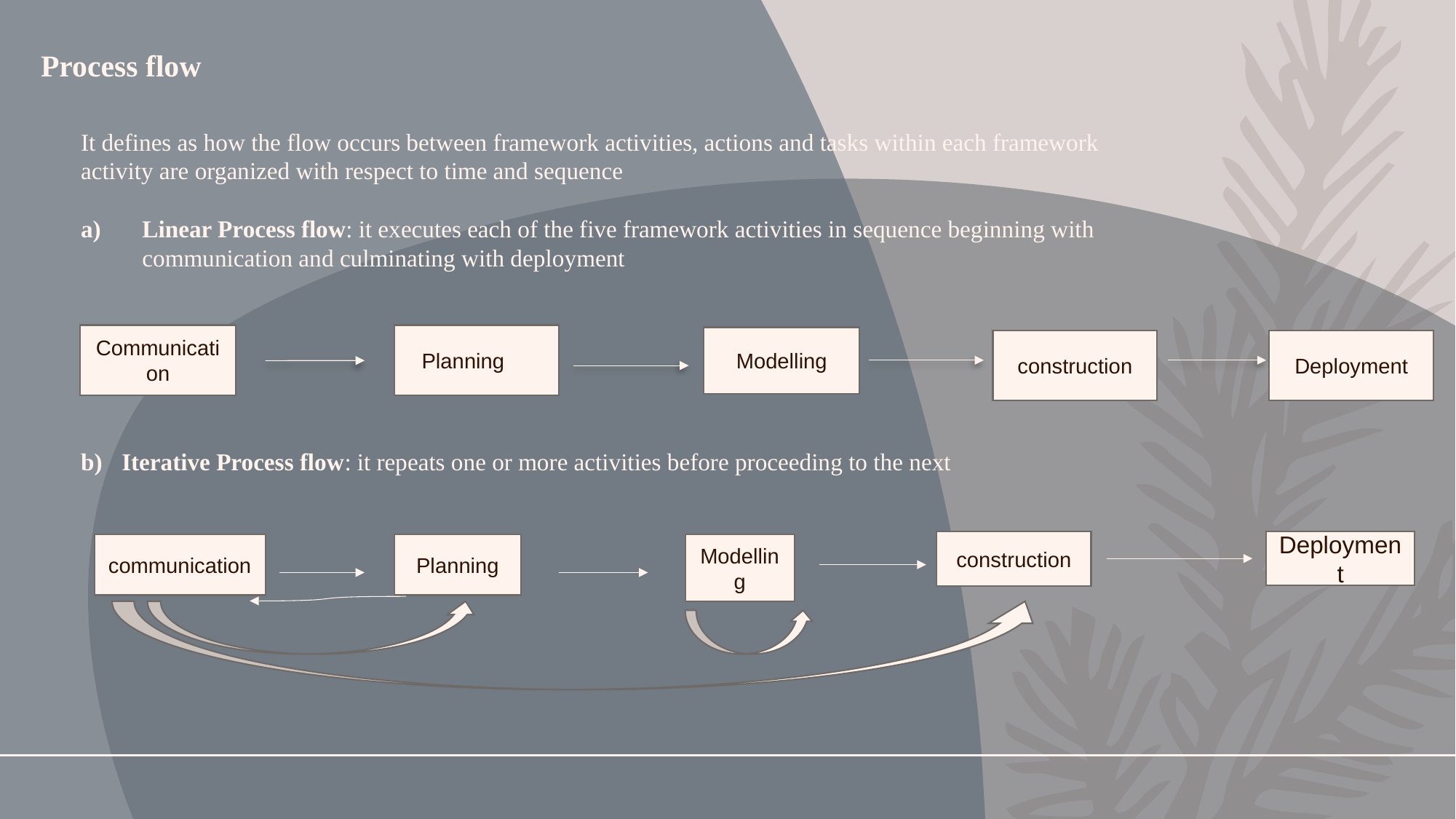

# Process flow

It defines as how the flow occurs between framework activities, actions and tasks within each framework activity are organized with respect to time and sequence

Linear Process flow: it executes each of the five framework activities in sequence beginning with communication and culminating with deployment

Iterative Process flow: it repeats one or more activities before proceeding to the next

Communication
Planning
Modelling
construction
Deployment
construction
Deployment
communication
Planning
Modelling